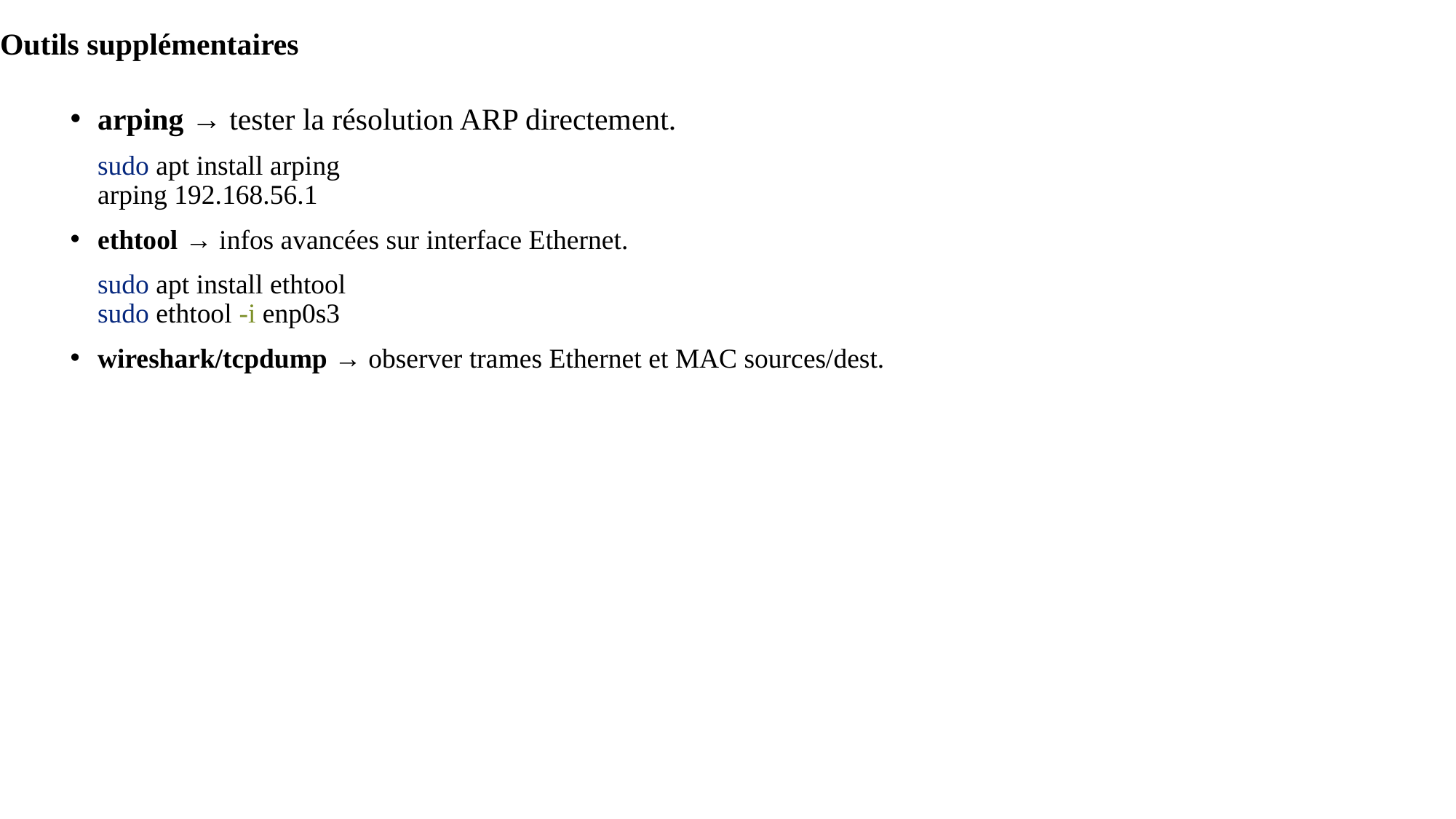

# Outils supplémentaires
arping → tester la résolution ARP directement.
sudo apt install arping
arping 192.168.56.1
ethtool → infos avancées sur interface Ethernet.
sudo apt install ethtool
sudo ethtool -i enp0s3
wireshark/tcpdump → observer trames Ethernet et MAC sources/dest.